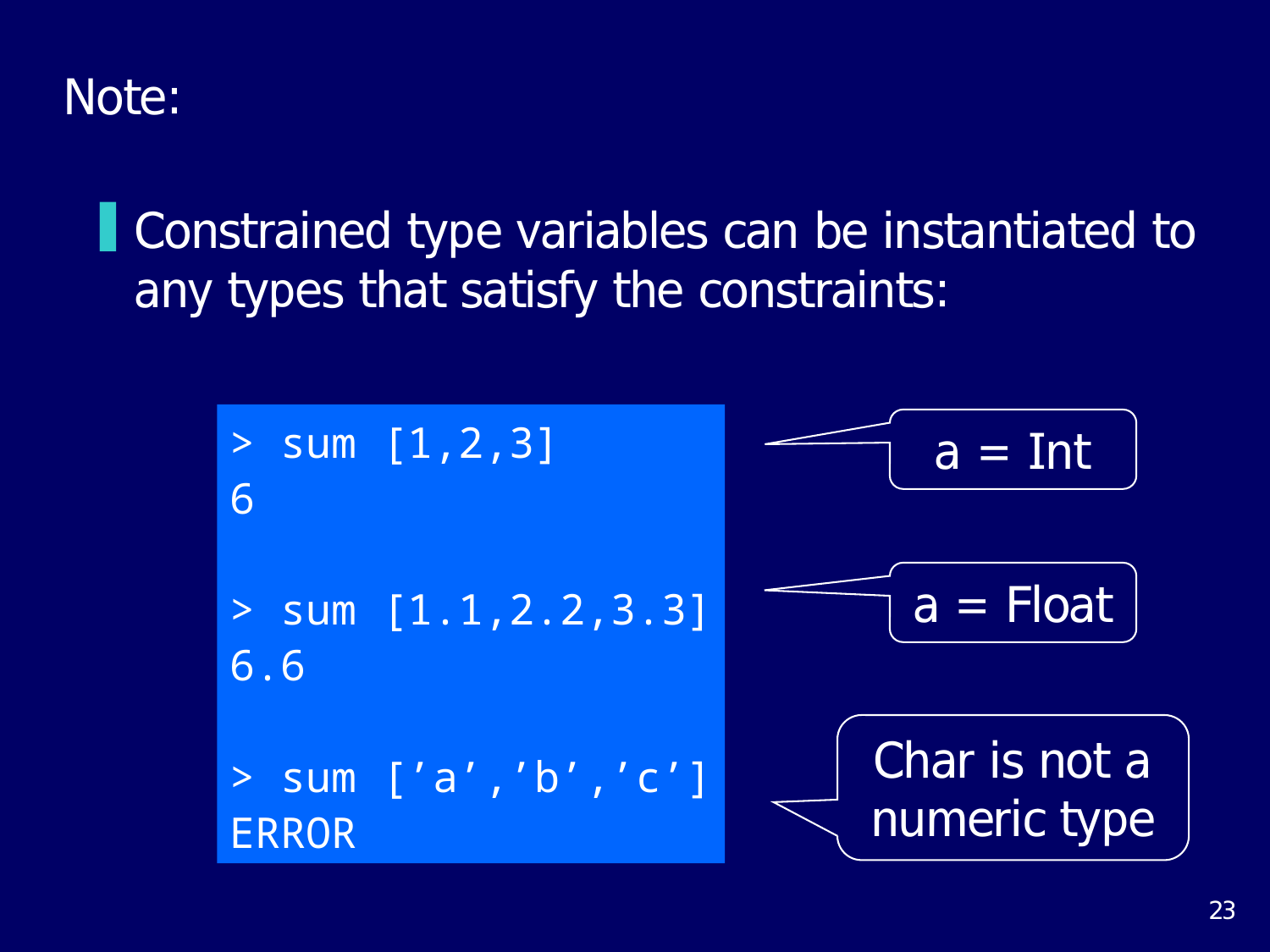

Note:
Constrained type variables can be instantiated to any types that satisfy the constraints:
> sum [1,2,3]
6

> sum [1.1,2.2,3.3]
6.6

> sum [’a’,’b’,’c’]
ERROR
a = Int
a = Float
Char is not a numeric type
23